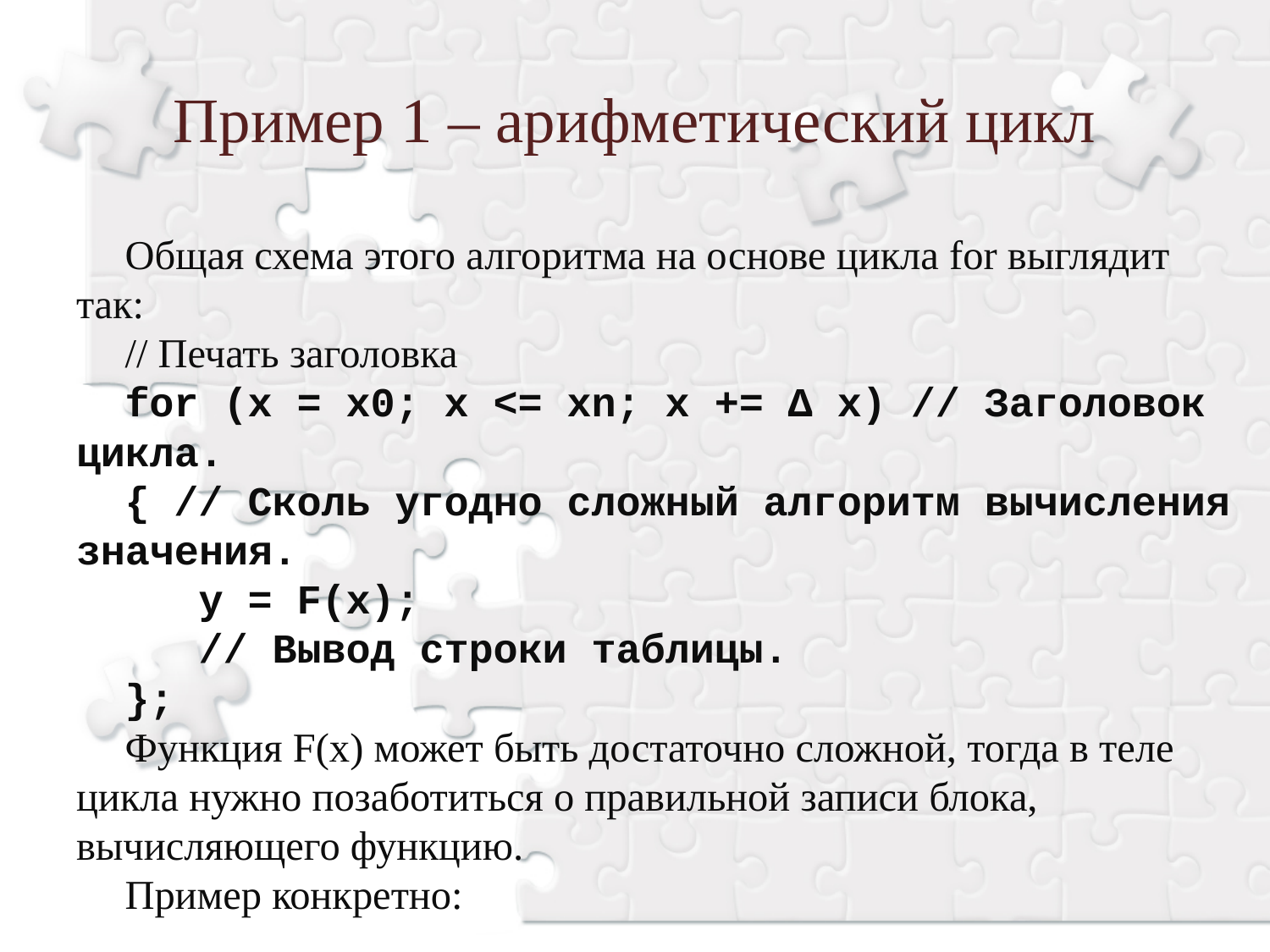

Пример 1 – арифметический цикл
Общая схема этого алгоритма на основе цикла for выглядит так:
// Печать заголовка
for (x = x0; x <= xn; x += ∆ x) // Заголовок цикла.
{ // Сколь угодно сложный алгоритм вычисления значения.
   y = F(x);
   // Вывод строки таблицы.
};
Функция F(x) может быть достаточно сложной, тогда в теле цикла нужно позаботиться о правильной записи блока, вычисляющего функцию.
Пример конкретно: